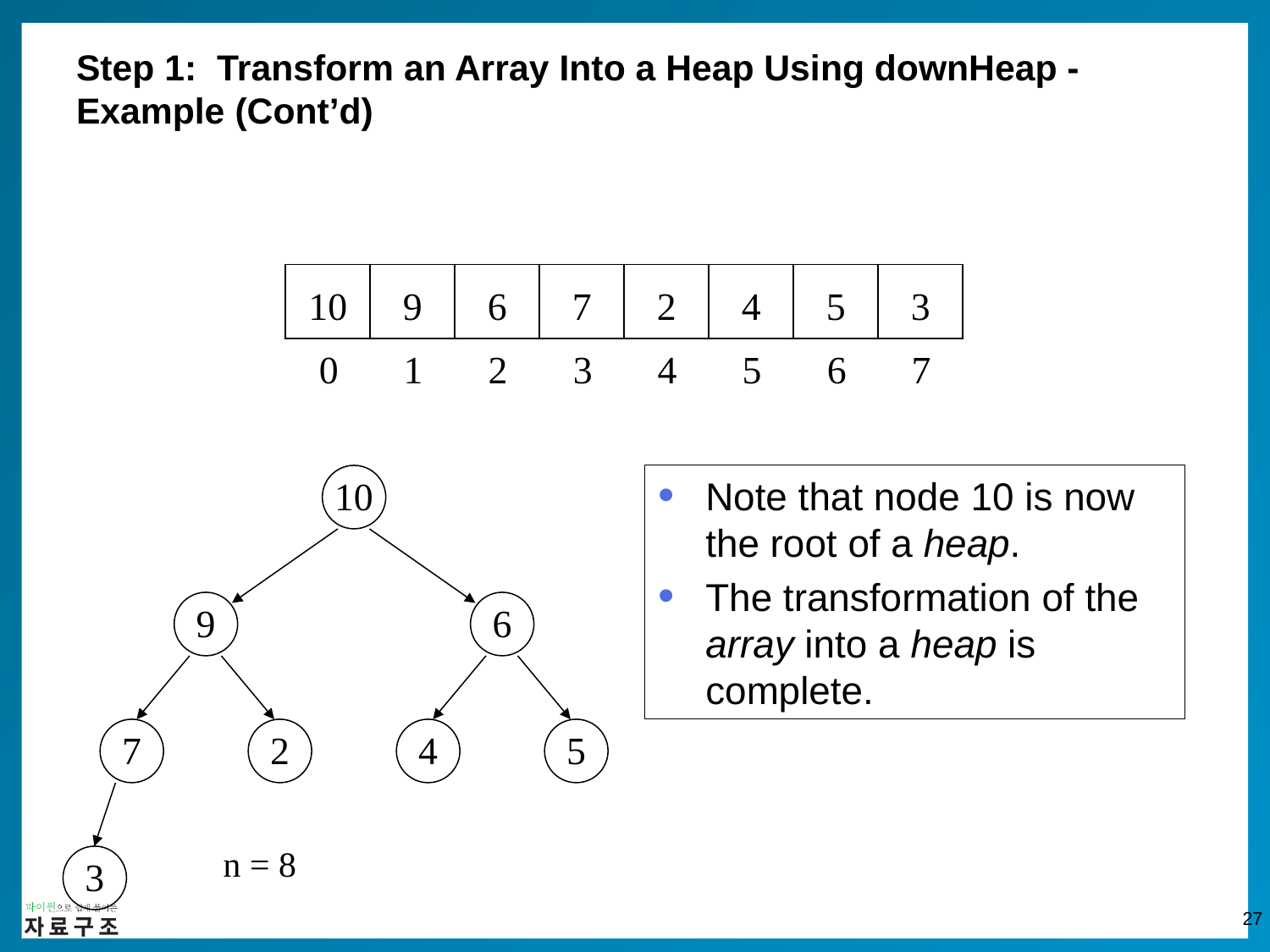

# Step 1:  Transform an Array Into a Heap Using downHeap - Example (Cont’d)

10
9
6
7
2
4
5
3
0
1
2
3
4
5
6
7
10

9

6

7

2

4

5

3
Note that node 10 is now the root of a heap.
The transformation of the array into a heap is complete.
n = 8